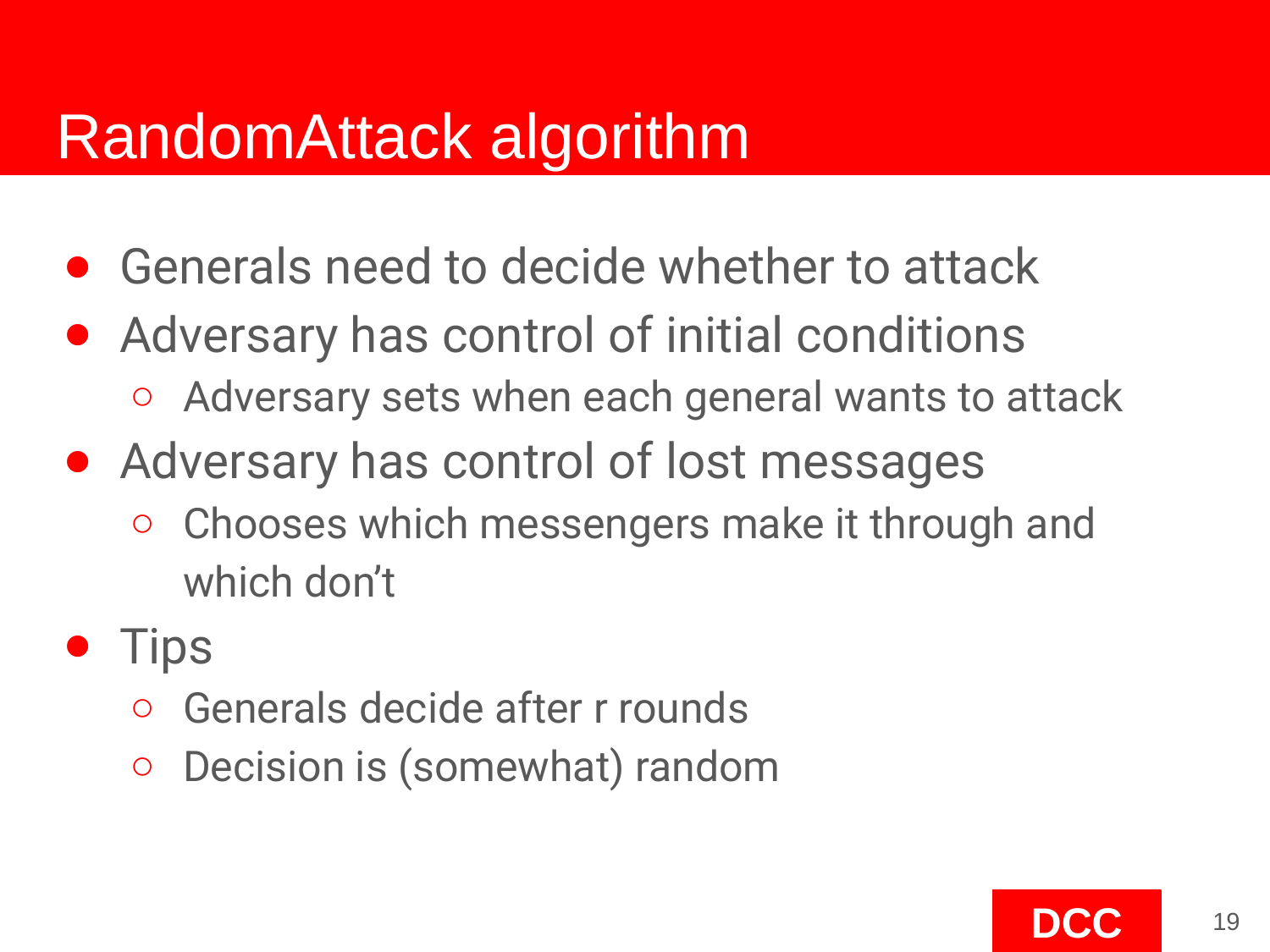

# RandomAttack algorithm
Generals need to decide whether to attack
Adversary has control of initial conditions
Adversary sets when each general wants to attack
Adversary has control of lost messages
Chooses which messengers make it through and which don’t
Tips
Generals decide after r rounds
Decision is (somewhat) random
19